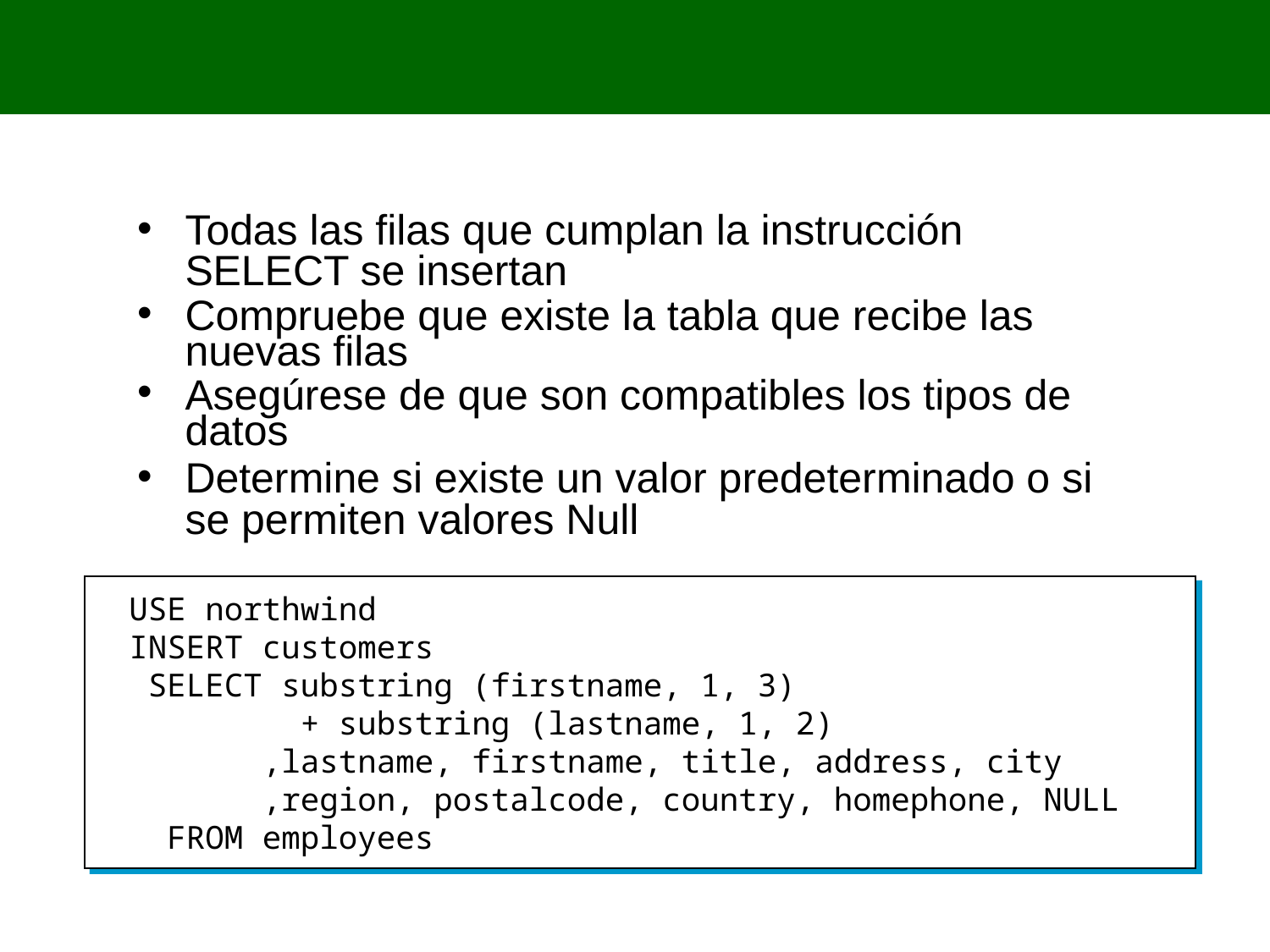

# 2. Uso de la instrucción INSERT…SELECT
Todas las filas que cumplan la instrucción SELECT se insertan
Compruebe que existe la tabla que recibe las nuevas filas
Asegúrese de que son compatibles los tipos de datos
Determine si existe un valor predeterminado o si se permiten valores Null
USE northwind
INSERT customers
 SELECT substring (firstname, 1, 3)
         + substring (lastname, 1, 2)
       ,lastname, firstname, title, address, city
       ,region, postalcode, country, homephone, NULL
  FROM employees